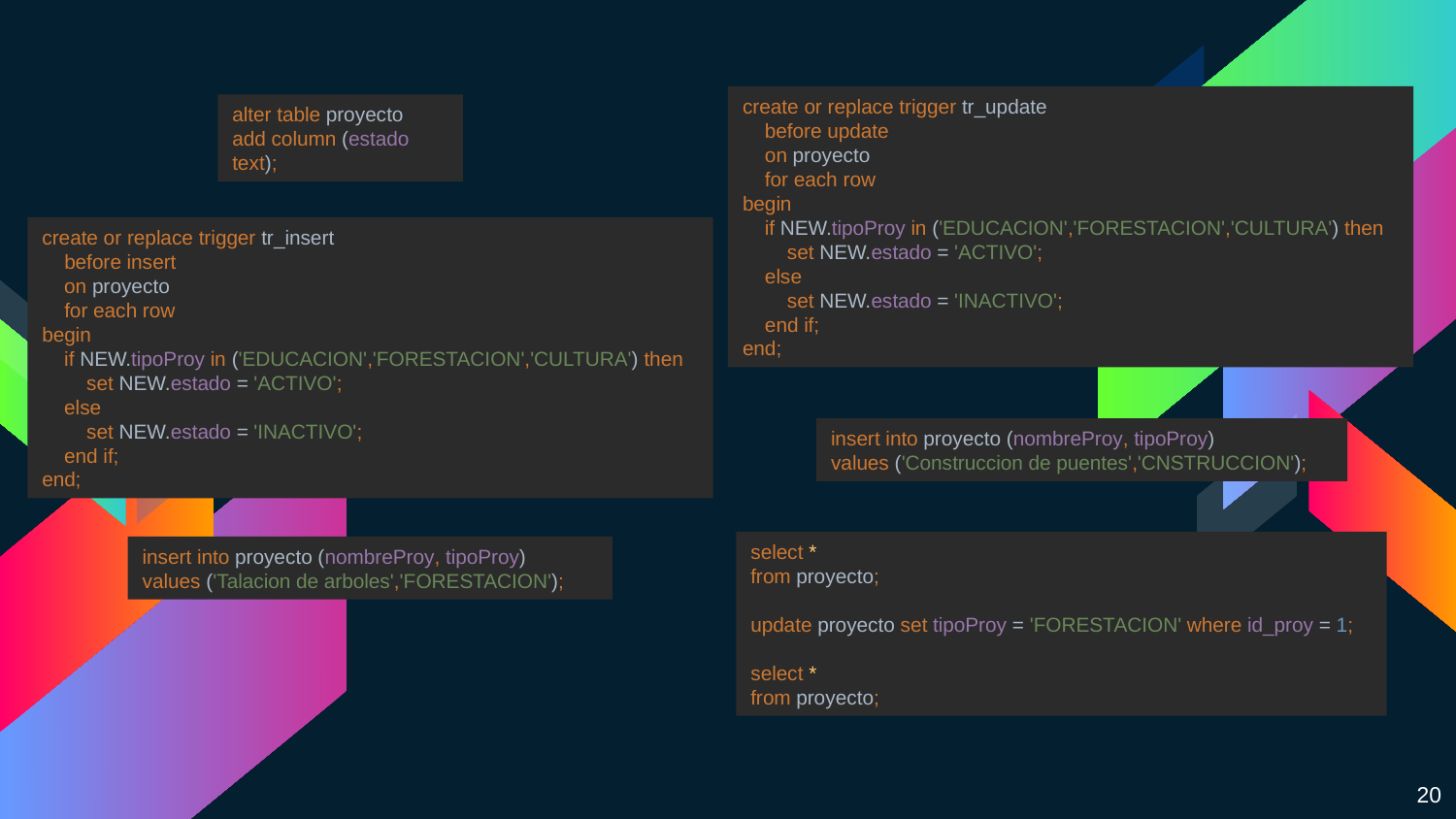

create or replace trigger tr_update
    before update
    on proyecto
    for each row
begin
    if NEW.tipoProy in ('EDUCACION','FORESTACION','CULTURA') then
        set NEW.estado = 'ACTIVO';
    else
        set NEW.estado = 'INACTIVO';
    end if;
end;
alter table proyecto
add column (estado text);
create or replace trigger tr_insert
    before insert
    on proyecto
    for each row
begin
    if NEW.tipoProy in ('EDUCACION','FORESTACION','CULTURA') then
        set NEW.estado = 'ACTIVO';
    else
        set NEW.estado = 'INACTIVO';
    end if;
end;
insert into proyecto (nombreProy, tipoProy)
values ('Construccion de puentes','CNSTRUCCION');
select *
from proyecto;
update proyecto set tipoProy = 'FORESTACION' where id_proy = 1;
select *
from proyecto;
insert into proyecto (nombreProy, tipoProy)
values ('Talacion de arboles','FORESTACION');
20